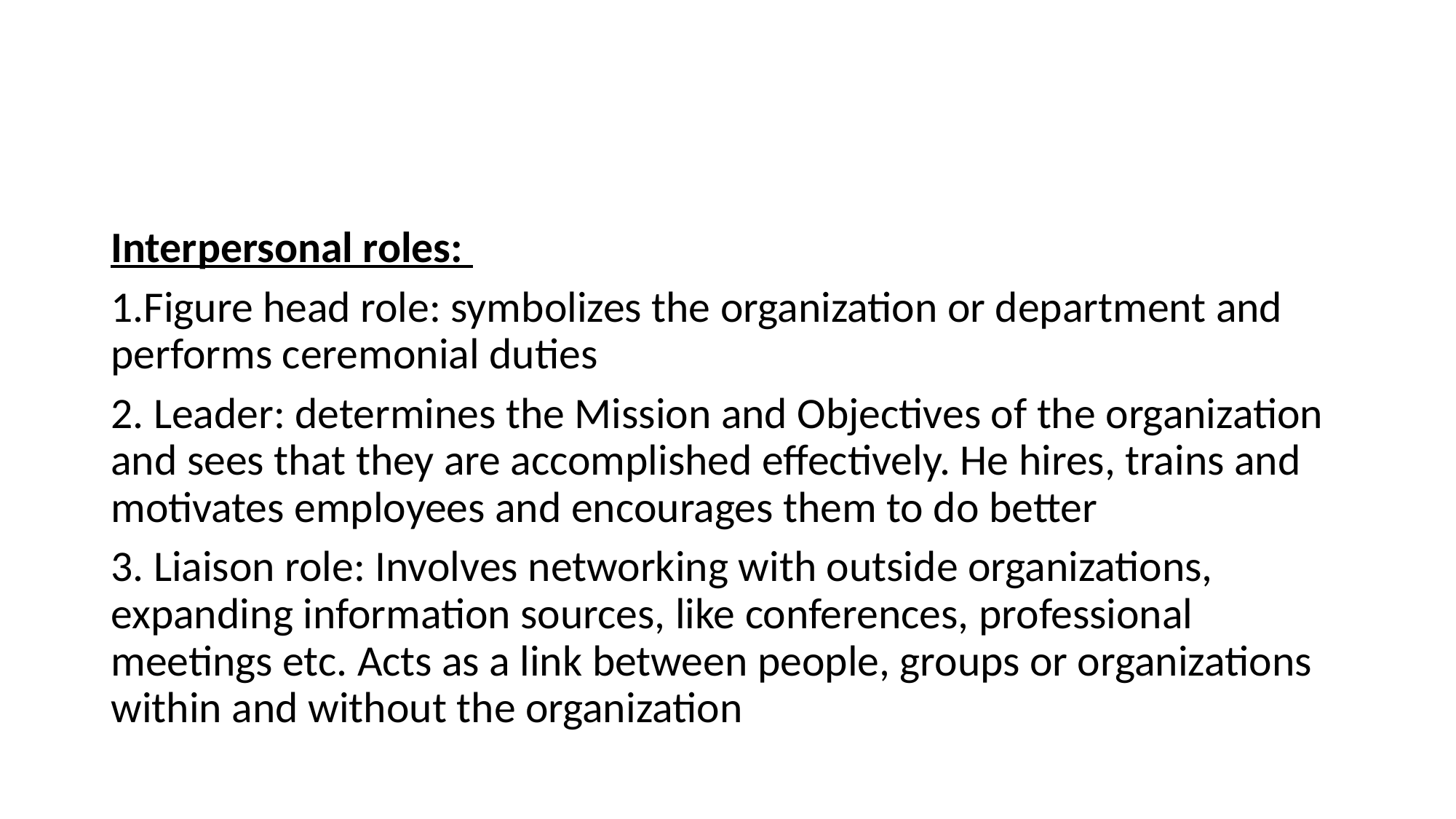

#
Interpersonal roles:
1.Figure head role: symbolizes the organization or department and performs ceremonial duties
2. Leader: determines the Mission and Objectives of the organization and sees that they are accomplished effectively. He hires, trains and motivates employees and encourages them to do better
3. Liaison role: Involves networking with outside organizations, expanding information sources, like conferences, professional meetings etc. Acts as a link between people, groups or organizations within and without the organization